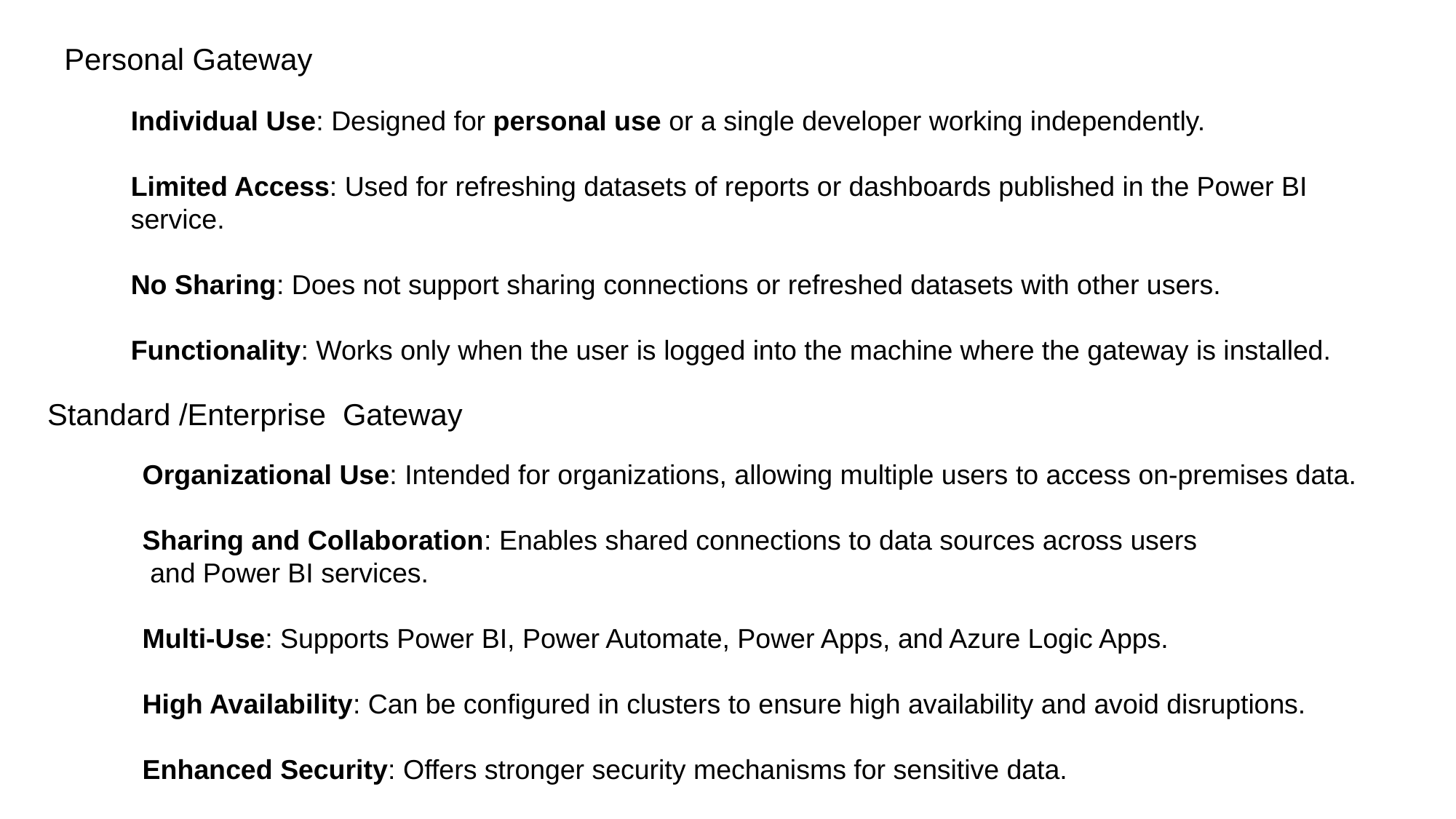

Personal Gateway
Individual Use: Designed for personal use or a single developer working independently.

Limited Access: Used for refreshing datasets of reports or dashboards published in the Power BI service.

No Sharing: Does not support sharing connections or refreshed datasets with other users.

Functionality: Works only when the user is logged into the machine where the gateway is installed.
Standard /Enterprise  Gateway
Organizational Use: Intended for organizations, allowing multiple users to access on-premises data.

Sharing and Collaboration: Enables shared connections to data sources across users
 and Power BI services.

Multi-Use: Supports Power BI, Power Automate, Power Apps, and Azure Logic Apps.

High Availability: Can be configured in clusters to ensure high availability and avoid disruptions.

Enhanced Security: Offers stronger security mechanisms for sensitive data.